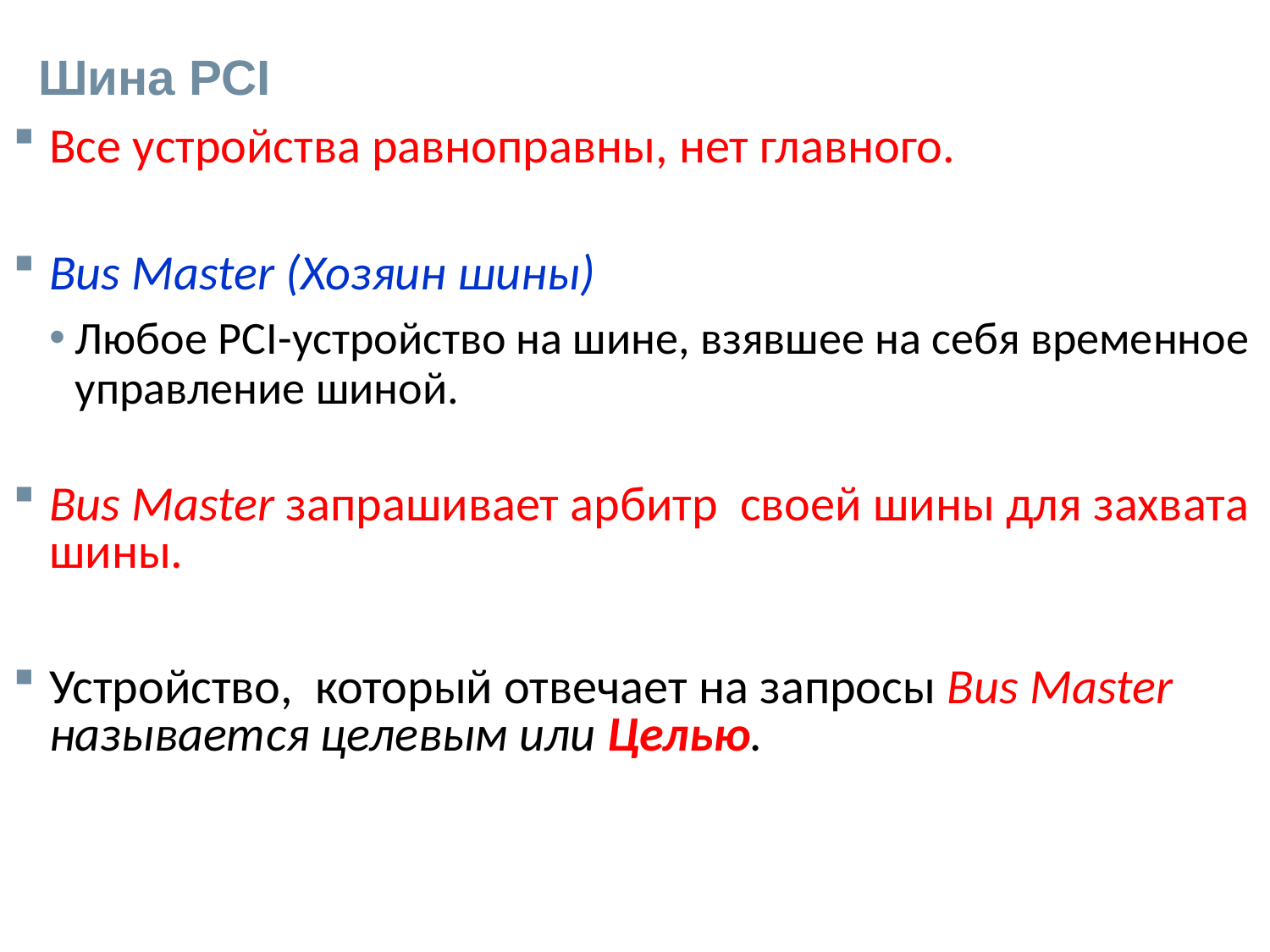

# Шина PCI
Все устройства равноправны, нет главного.

Bus Master (Хозяин шины)
Любое PCI-устройство на шине, взявшее на себя временное управление шиной.

Bus Master запрашивает арбитр  своей шины для захвата шины.

Устройство,  который отвечает на запросы Bus Master называется целевым или Целью.